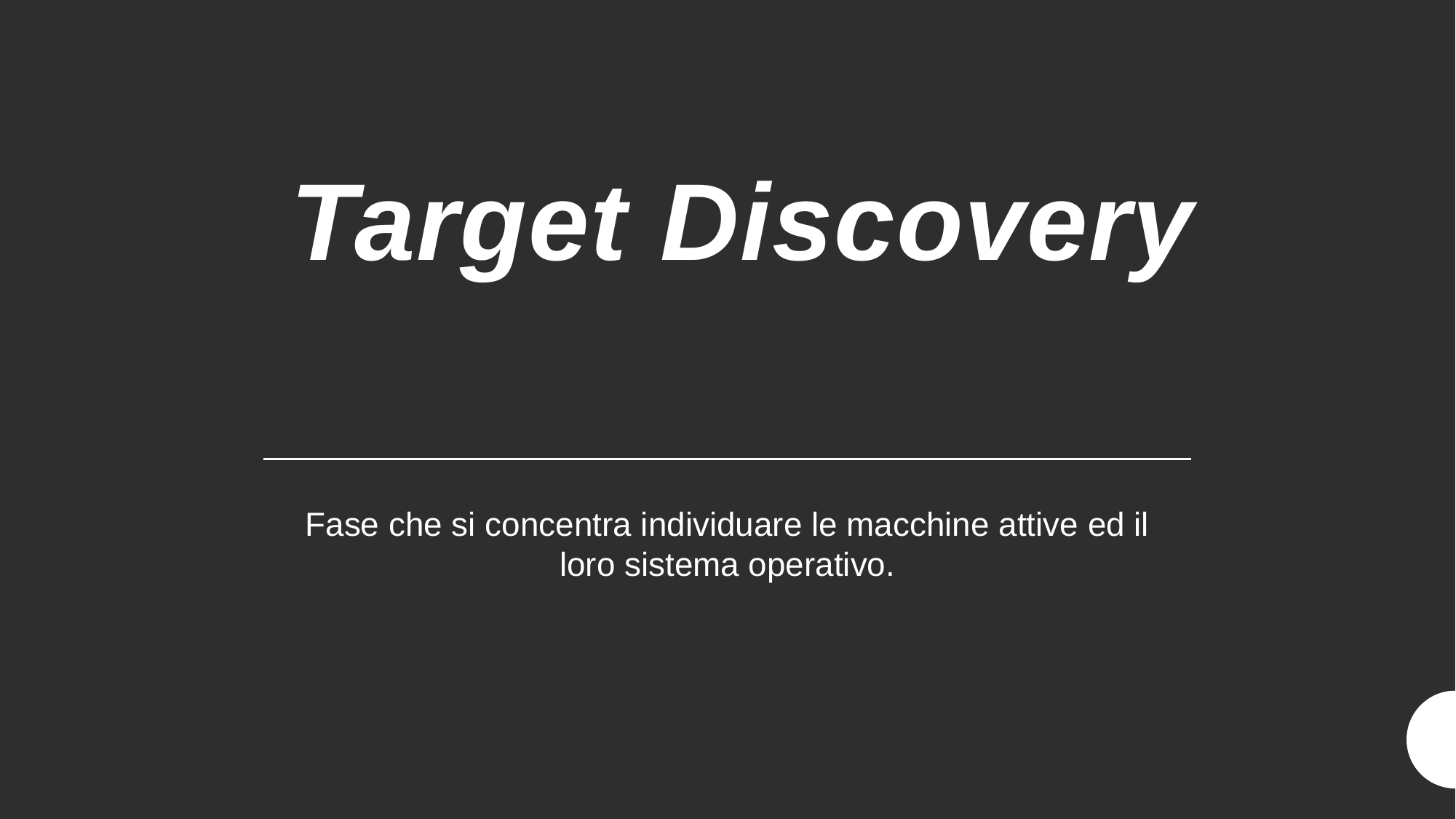

# Target Discovery
Fase che si concentra individuare le macchine attive ed il loro sistema operativo.